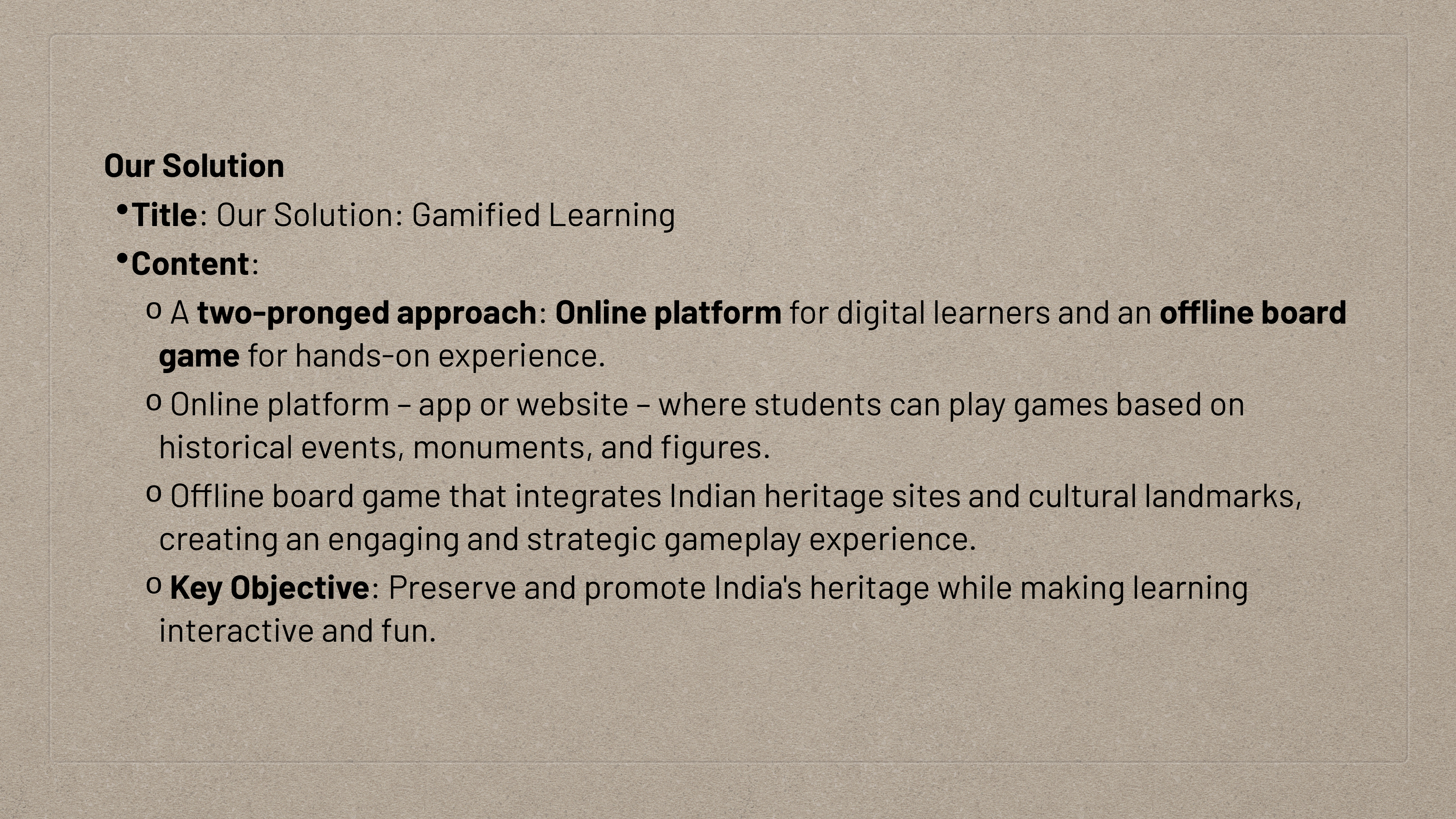

Our Solution
Title: Our Solution: Gamified Learning
Content:
 A two-pronged approach: Online platform for digital learners and an offline board game for hands-on experience.
 Online platform – app or website – where students can play games based on historical events, monuments, and figures.
 Offline board game that integrates Indian heritage sites and cultural landmarks, creating an engaging and strategic gameplay experience.
 Key Objective: Preserve and promote India's heritage while making learning interactive and fun.